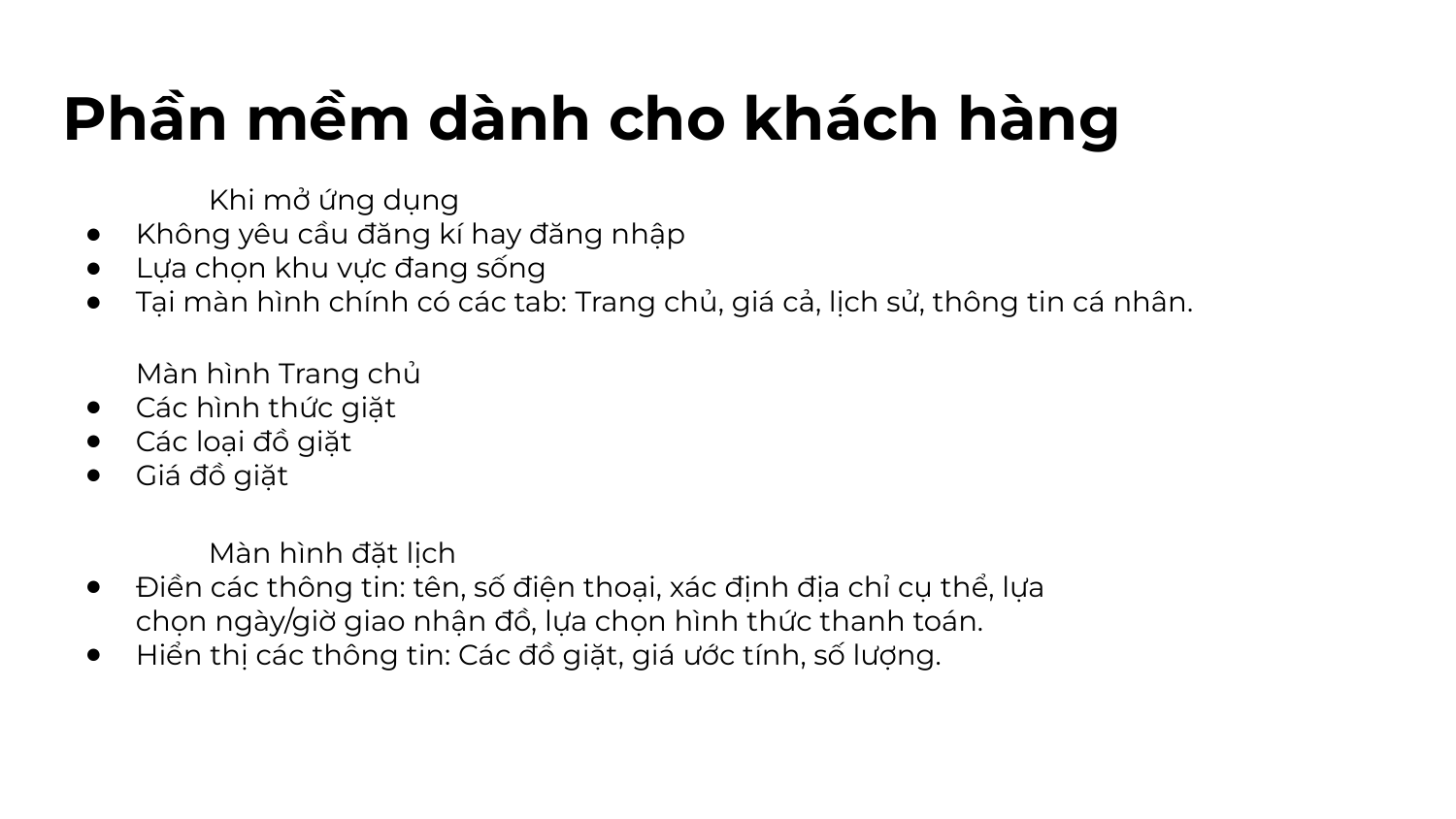

# Phần mềm dành cho khách hàng
	Khi mở ứng dụng
Không yêu cầu đăng kí hay đăng nhập
Lựa chọn khu vực đang sống
Tại màn hình chính có các tab: Trang chủ, giá cả, lịch sử, thông tin cá nhân.
Màn hình Trang chủ
Các hình thức giặt
Các loại đồ giặt
Giá đồ giặt

	Màn hình đặt lịch
Điền các thông tin: tên, số điện thoại, xác định địa chỉ cụ thể, lựa chọn ngày/giờ giao nhận đồ, lựa chọn hình thức thanh toán.
Hiển thị các thông tin: Các đồ giặt, giá ước tính, số lượng.